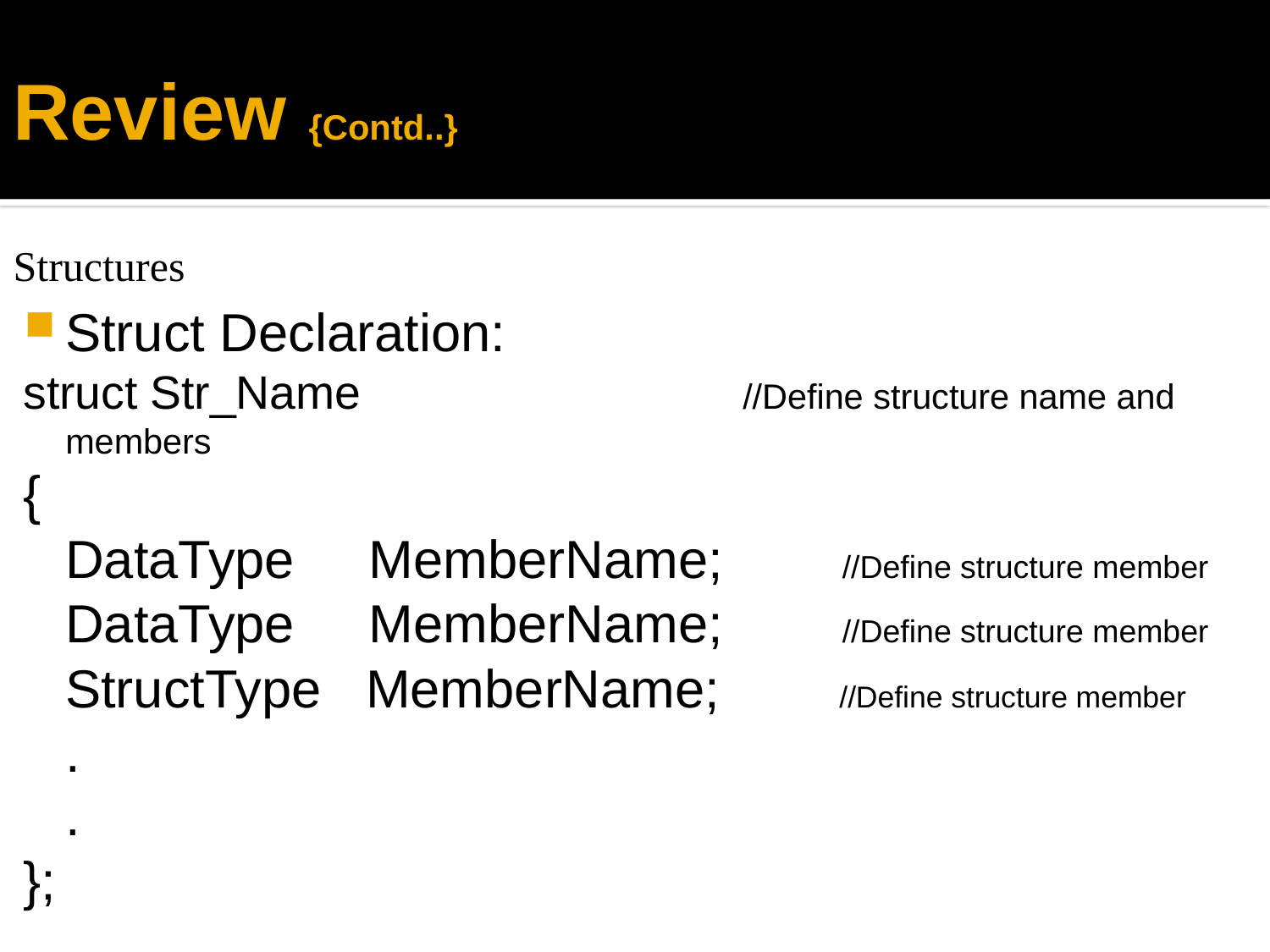

# Review {Contd..}
Structures
Struct Declaration:
struct Str_Name                                  //Define structure name and members
{
	DataType     MemberName;        //Define structure member
	DataType     MemberName;        //Define structure member
	StructType   MemberName;        //Define structure member
	.
	.
};